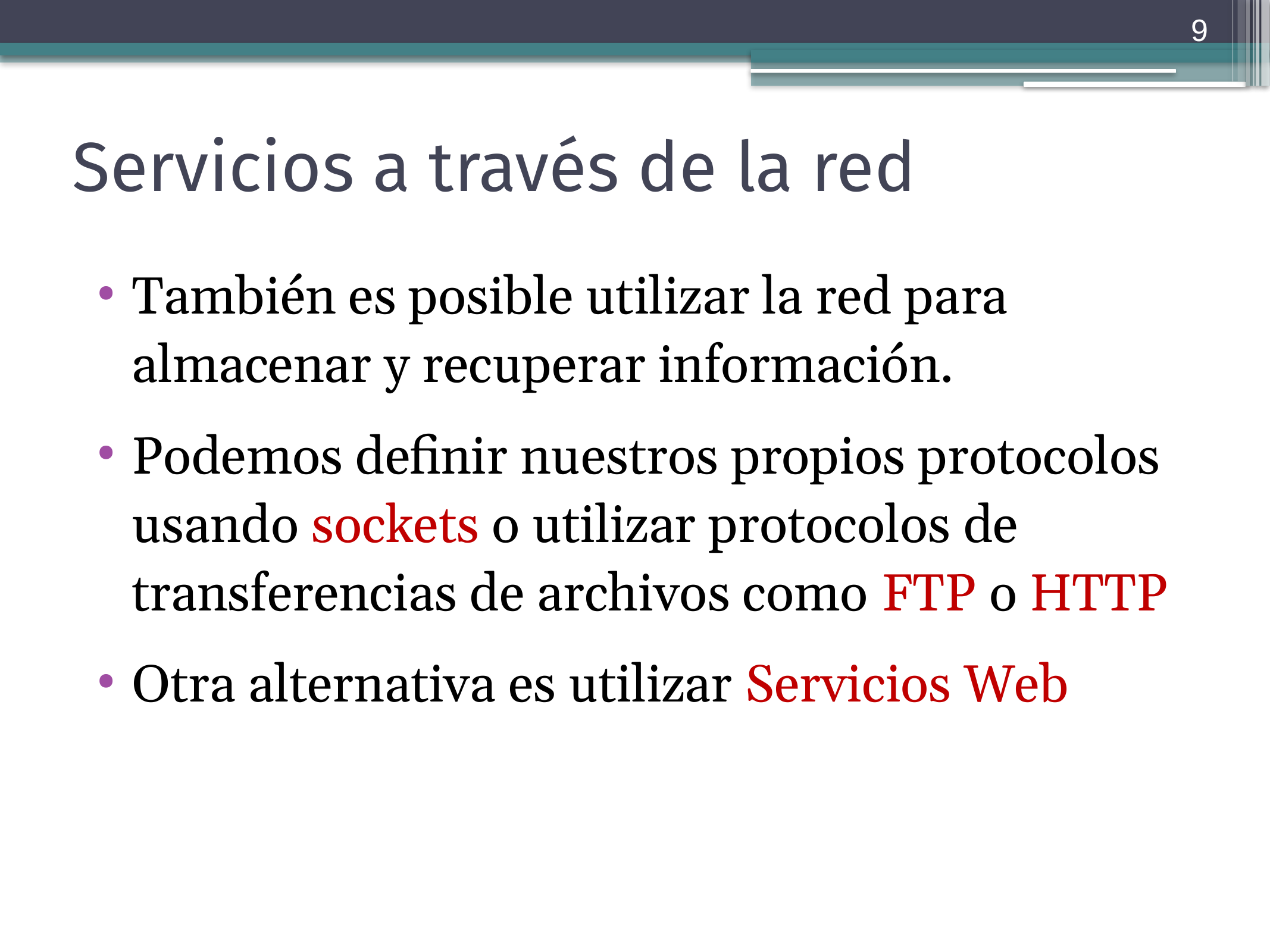

9
# Servicios a través de la red
También es posible utilizar la red para almacenar y recuperar información.
Podemos definir nuestros propios protocolos usando sockets o utilizar protocolos de transferencias de archivos como FTP o HTTP
Otra alternativa es utilizar Servicios Web